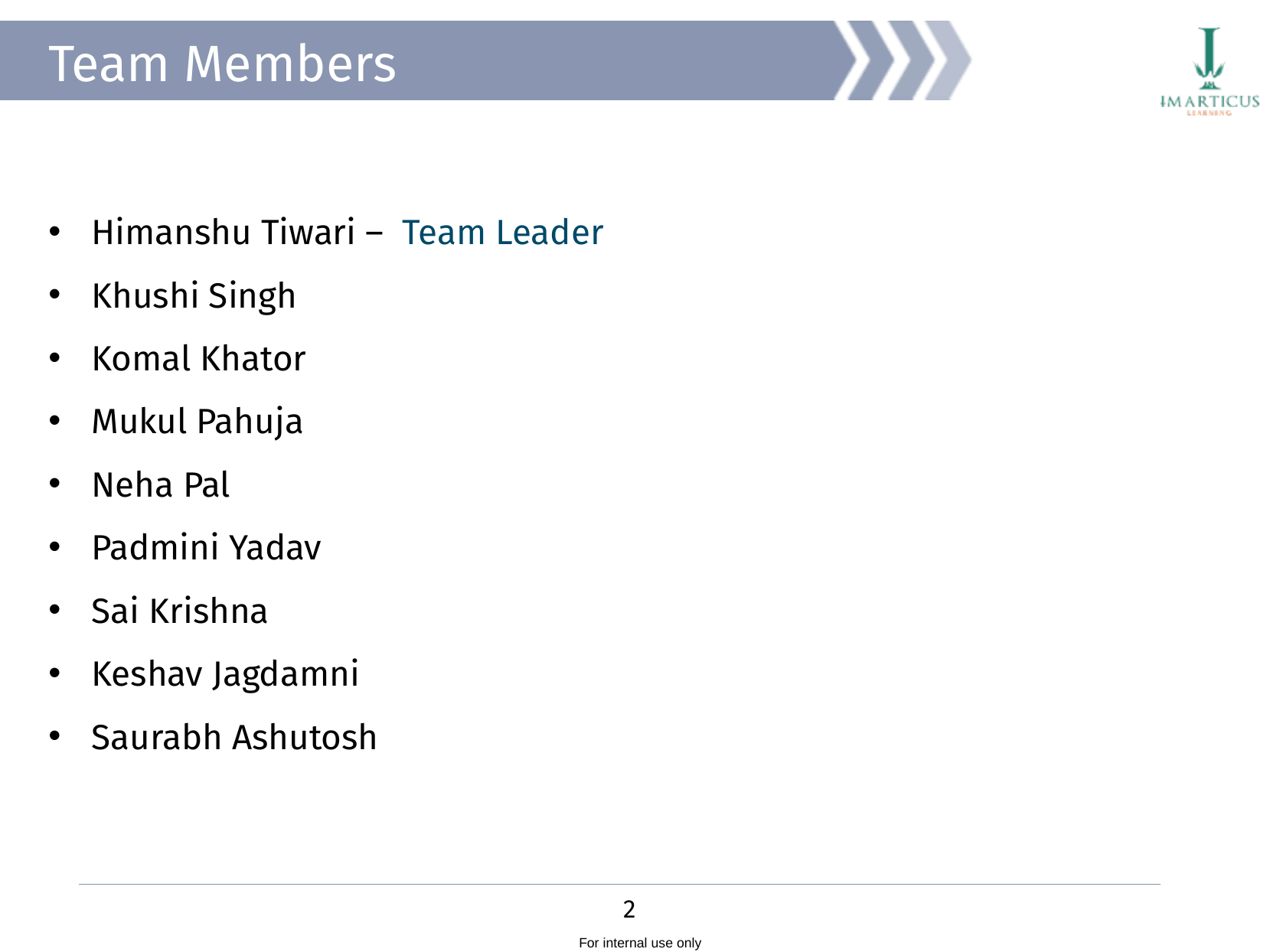

# Team Members
Himanshu Tiwari –  Team Leader
Khushi Singh
Komal Khator
Mukul Pahuja
Neha Pal
Padmini Yadav
Sai Krishna
Keshav Jagdamni
Saurabh Ashutosh